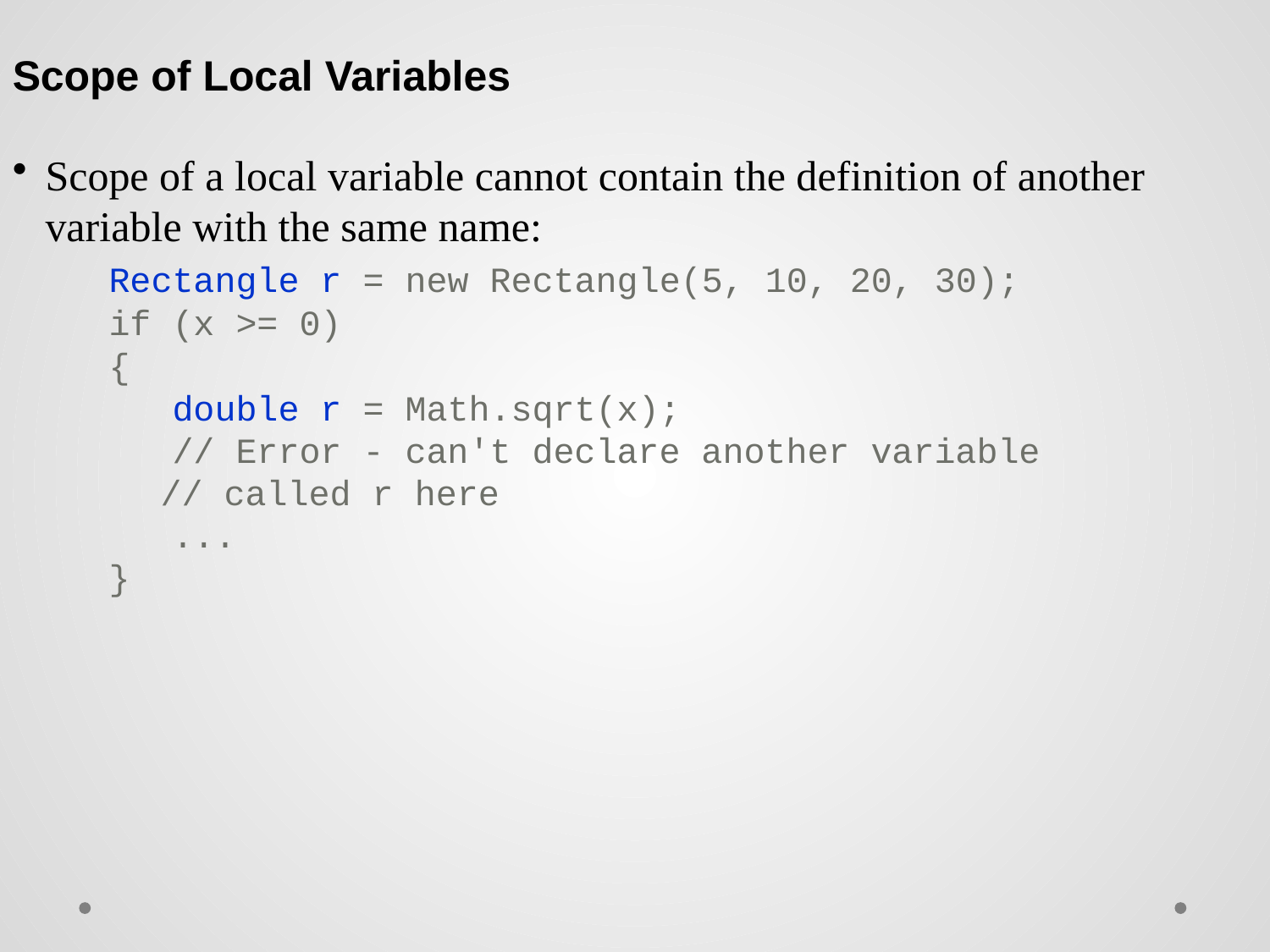

Scope of Local Variables
Scope of a local variable cannot contain the definition of another variable with the same name:
	Rectangle r = new Rectangle(5, 10, 20, 30);
if (x >= 0)
{
   double r = Math.sqrt(x);
   // Error - can't declare another variable
    // called r here
   ...
}